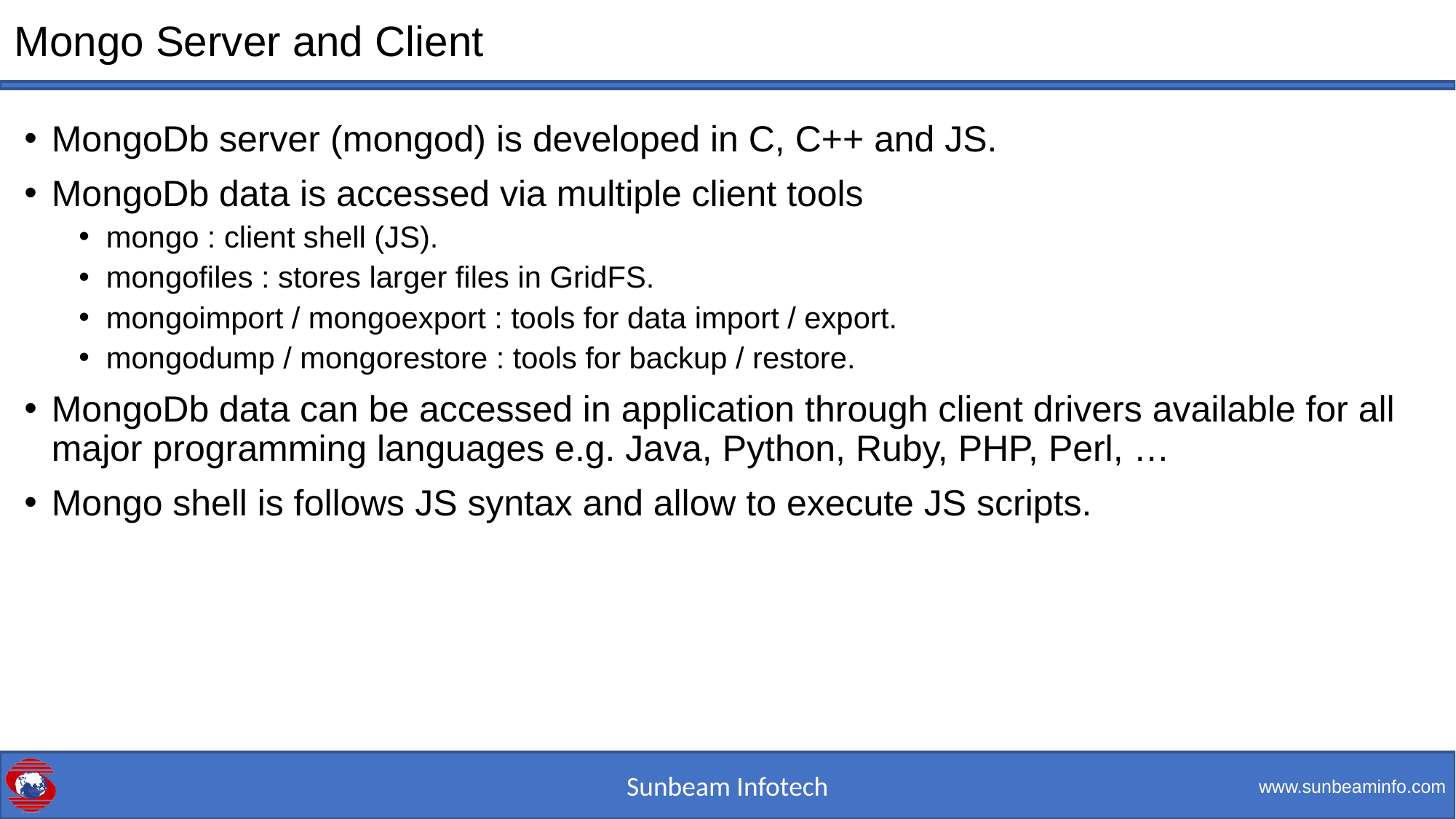

# Mongo Server and Client
MongoDb server (mongod) is developed in C, C++ and JS.
MongoDb data is accessed via multiple client tools
mongo : client shell (JS).
mongofiles : stores larger files in GridFS.
mongoimport / mongoexport : tools for data import / export.
mongodump / mongorestore : tools for backup / restore.
MongoDb data can be accessed in application through client drivers available for all major programming languages e.g. Java, Python, Ruby, PHP, Perl, …
Mongo shell is follows JS syntax and allow to execute JS scripts.